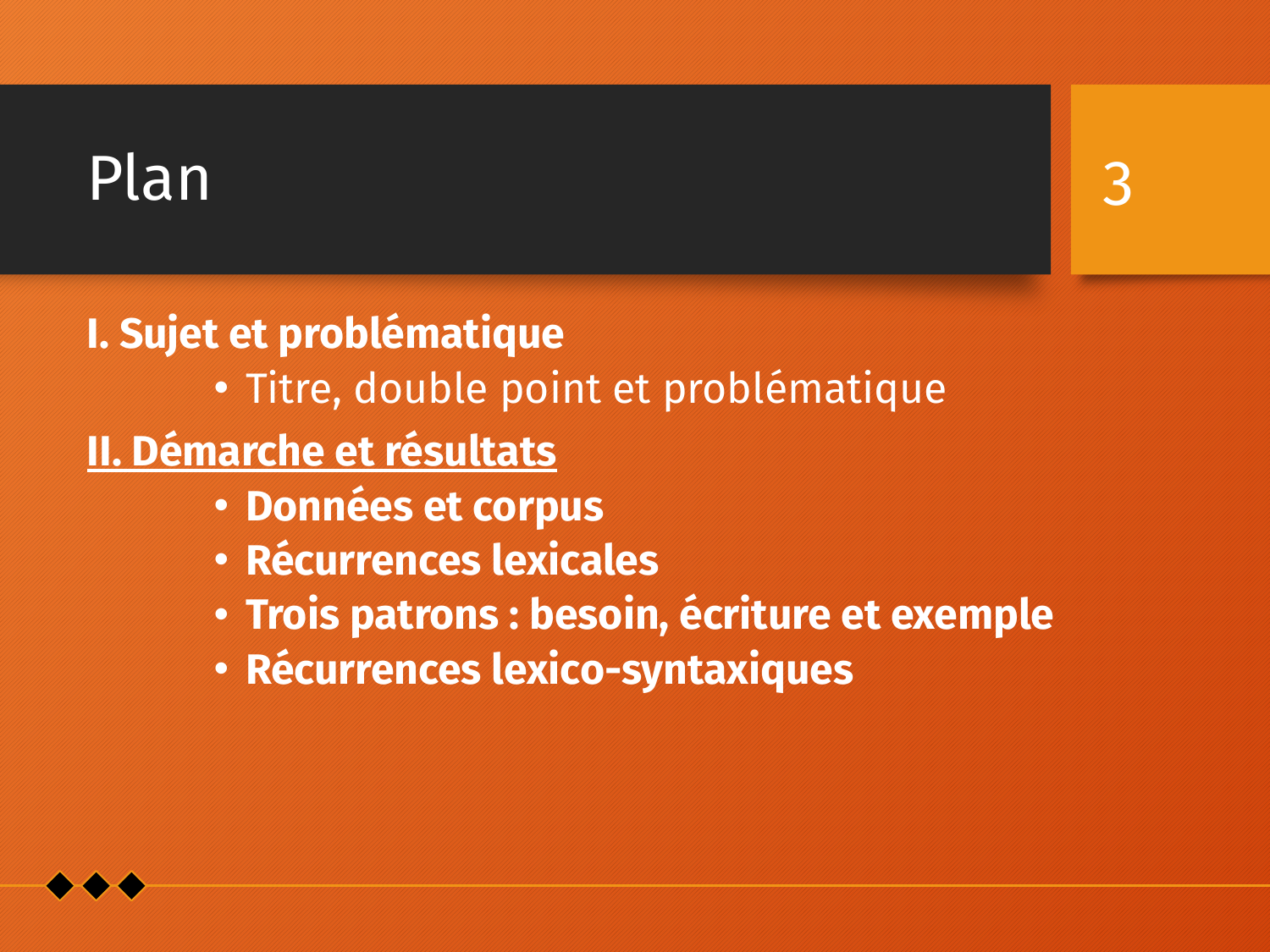

# Plan
3
I. Sujet et problématique
Titre, double point et problématique
II. Démarche et résultats
Données et corpus
Récurrences lexicales
Trois patrons : besoin, écriture et exemple
Récurrences lexico-syntaxiques